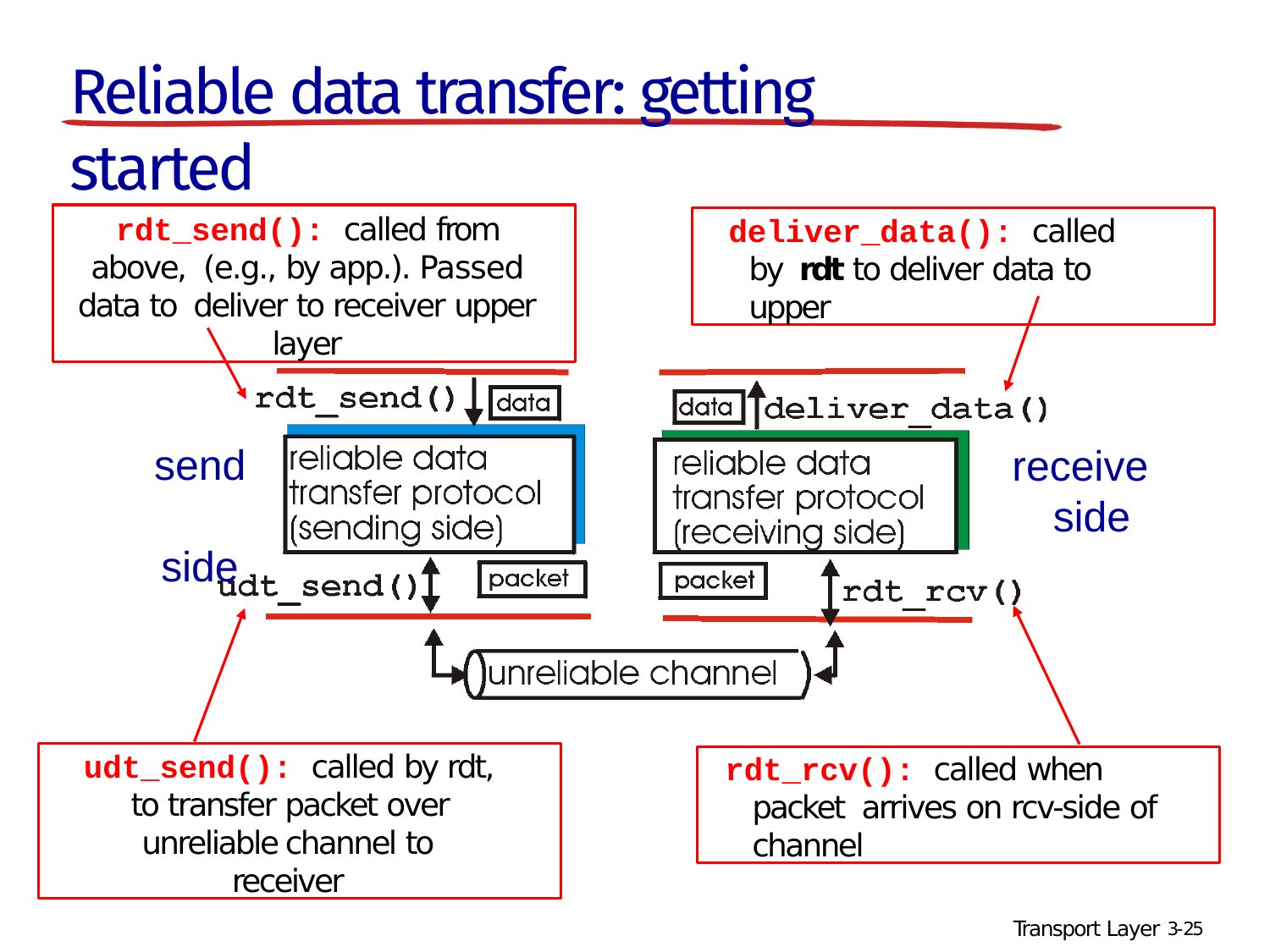

# Reliable data transfer: getting started

rdt_send(): called from above,  (e.g., by app.). Passed data to  deliver to receiver upper layer
deliver_data(): called by  rdt to deliver data to upper

send  side
receive  side

udt_send(): called by rdt,  to transfer packet over  unreliable channel to receiver
rdt_rcv(): called when packet  arrives on rcv-side of channel
Transport Layer 3-25